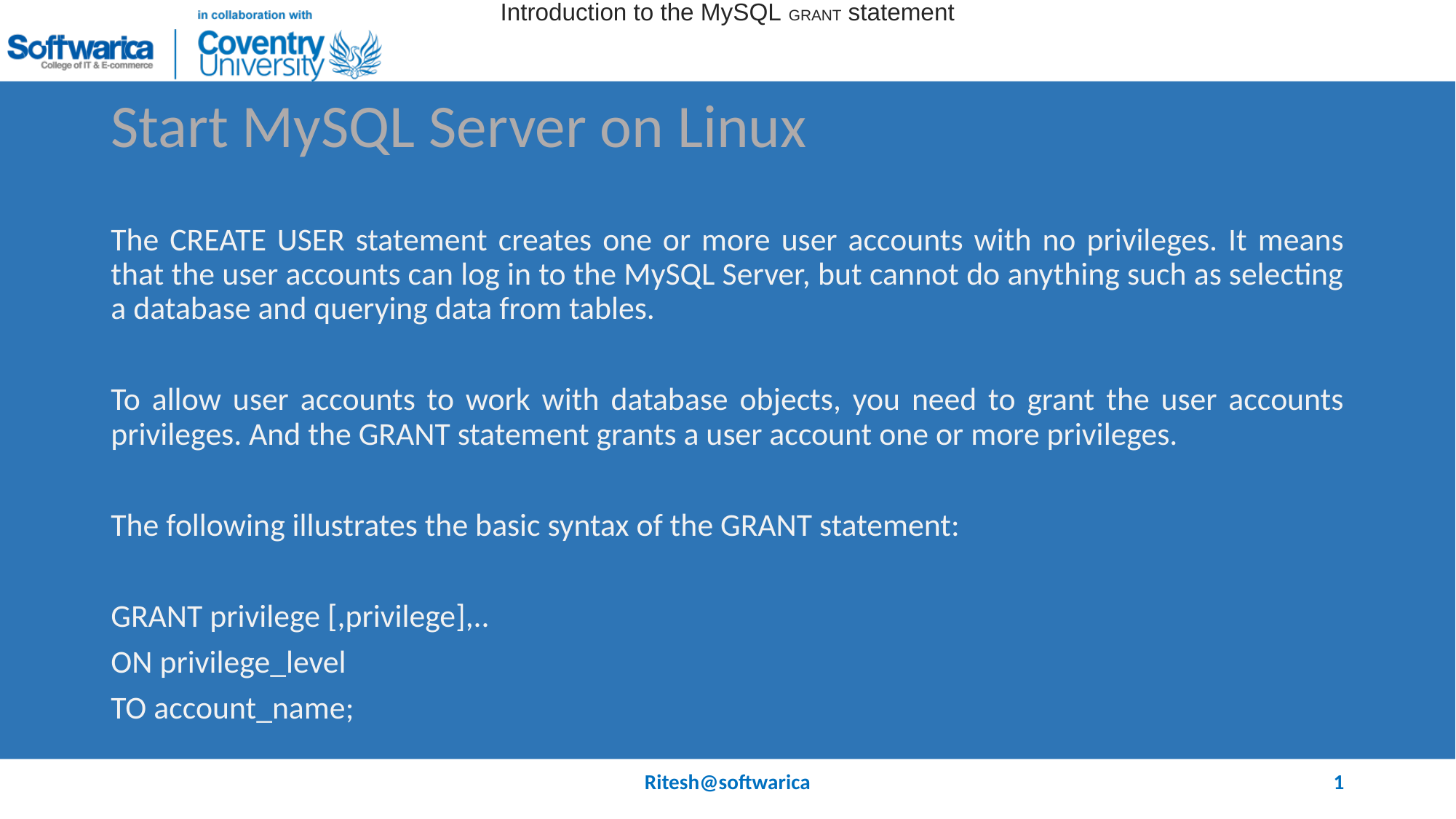

Introduction to the MySQL GRANT statement

# Start MySQL Server on Linux
The CREATE USER statement creates one or more user accounts with no privileges. It means that the user accounts can log in to the MySQL Server, but cannot do anything such as selecting a database and querying data from tables.

To allow user accounts to work with database objects, you need to grant the user accounts privileges. And the GRANT statement grants a user account one or more privileges.

The following illustrates the basic syntax of the GRANT statement:

GRANT privilege [,privilege],..
ON privilege_level
TO account_name;
Ritesh@softwarica
1